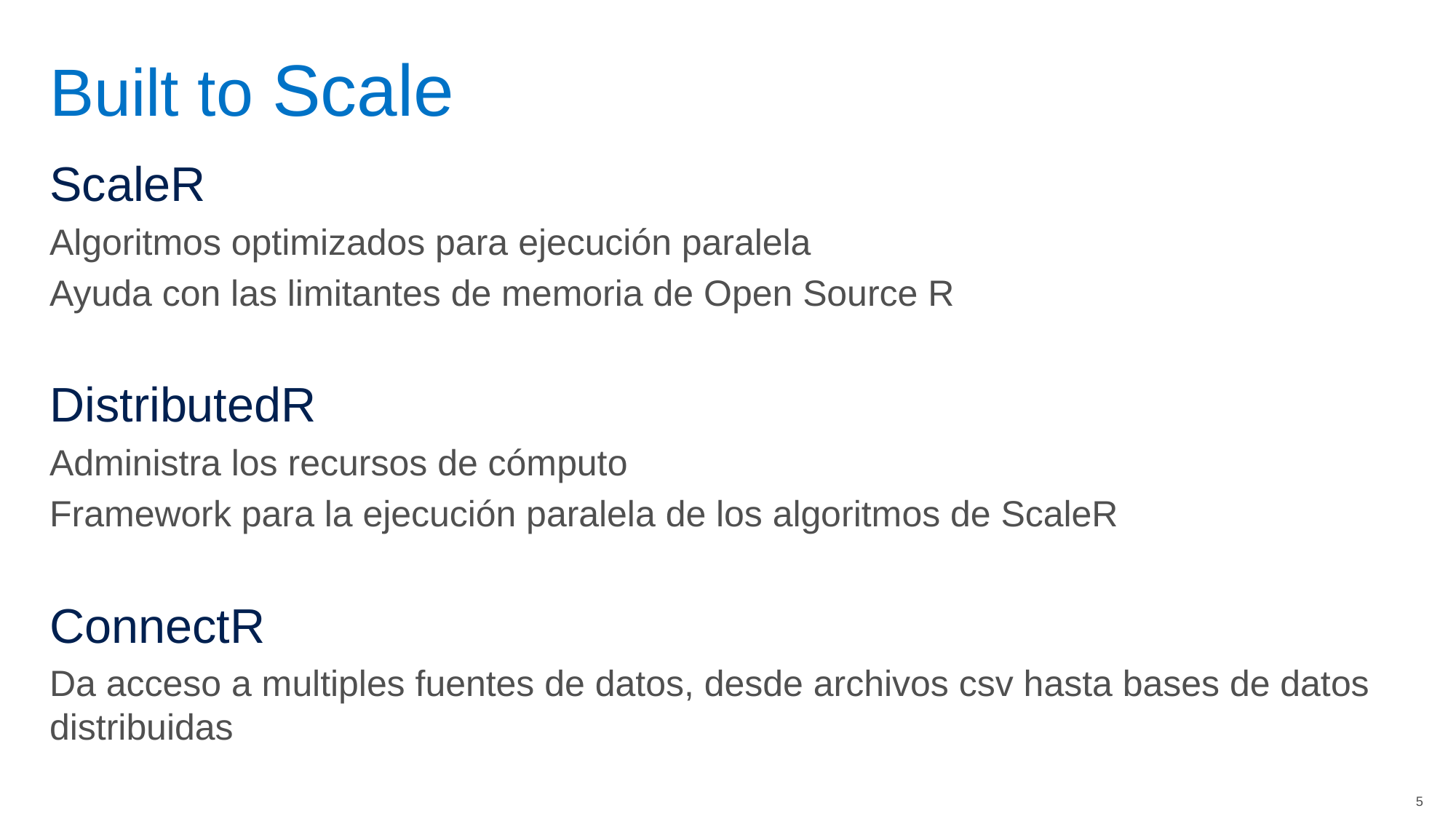

# Built to Scale
ScaleR
Algoritmos optimizados para ejecución paralela
Ayuda con las limitantes de memoria de Open Source R

DistributedR
Administra los recursos de cómputo
Framework para la ejecución paralela de los algoritmos de ScaleR

ConnectR
Da acceso a multiples fuentes de datos, desde archivos csv hasta bases de datos distribuidas